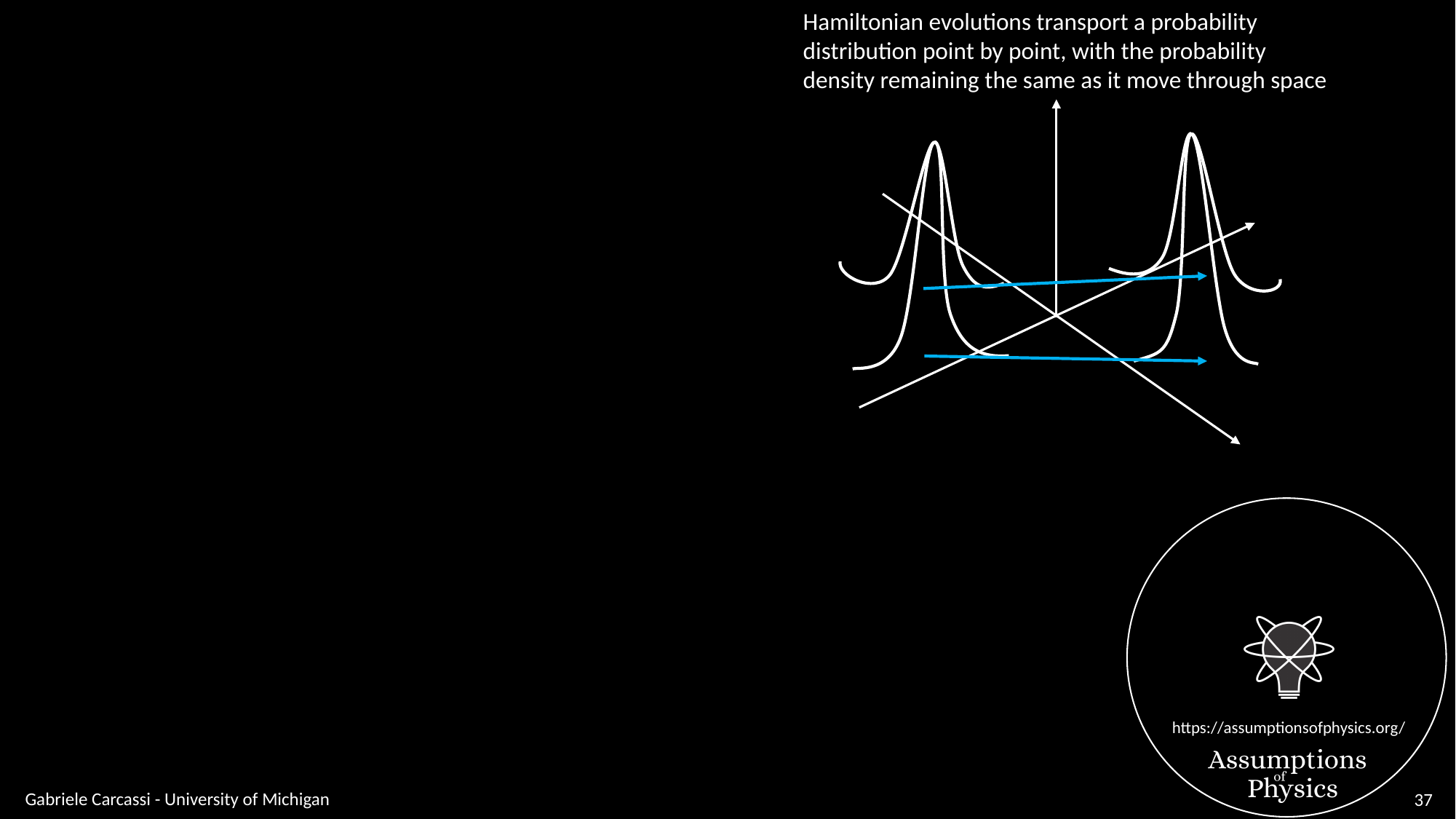

Hamiltonian evolutions transport a probability
distribution point by point, with the probability
density remaining the same as it move through space

Gabriele Carcassi - University of Michigan
37